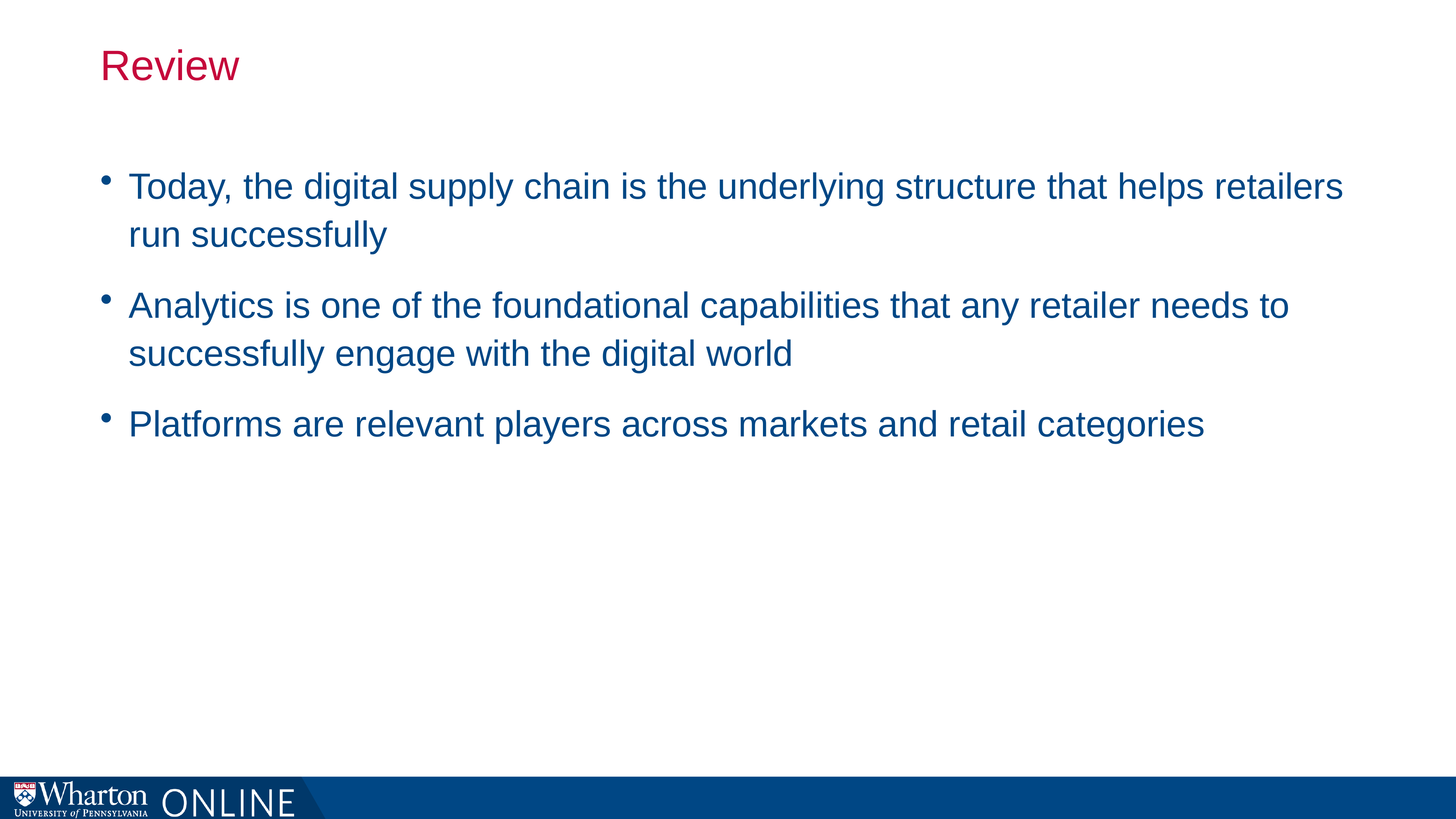

# Review
Today, the digital supply chain is the underlying structure that helps retailers run successfully
Analytics is one of the foundational capabilities that any retailer needs to successfully engage with the digital world
Platforms are relevant players across markets and retail categories